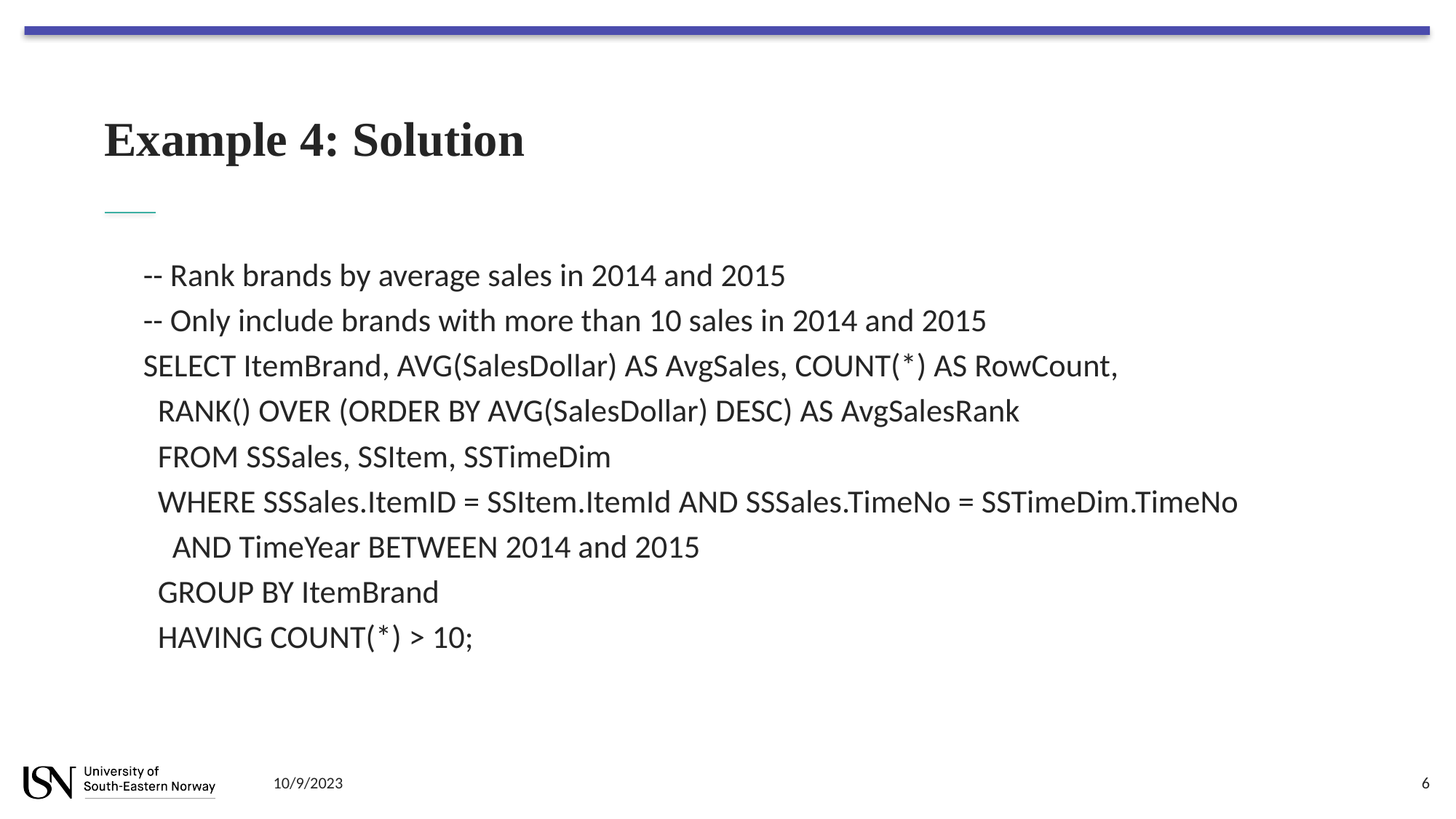

# Example 4: Solution
-- Rank brands by average sales in 2014 and 2015
-- Only include brands with more than 10 sales in 2014 and 2015
SELECT ItemBrand, AVG(SalesDollar) AS AvgSales, COUNT(*) AS RowCount,
  RANK() OVER (ORDER BY AVG(SalesDollar) DESC) AS AvgSalesRank
  FROM SSSales, SSItem, SSTimeDim
  WHERE SSSales.ItemID = SSItem.ItemId AND SSSales.TimeNo = SSTimeDim.TimeNo
    AND TimeYear BETWEEN 2014 and 2015
  GROUP BY ItemBrand
  HAVING COUNT(*) > 10;
10/9/2023
6